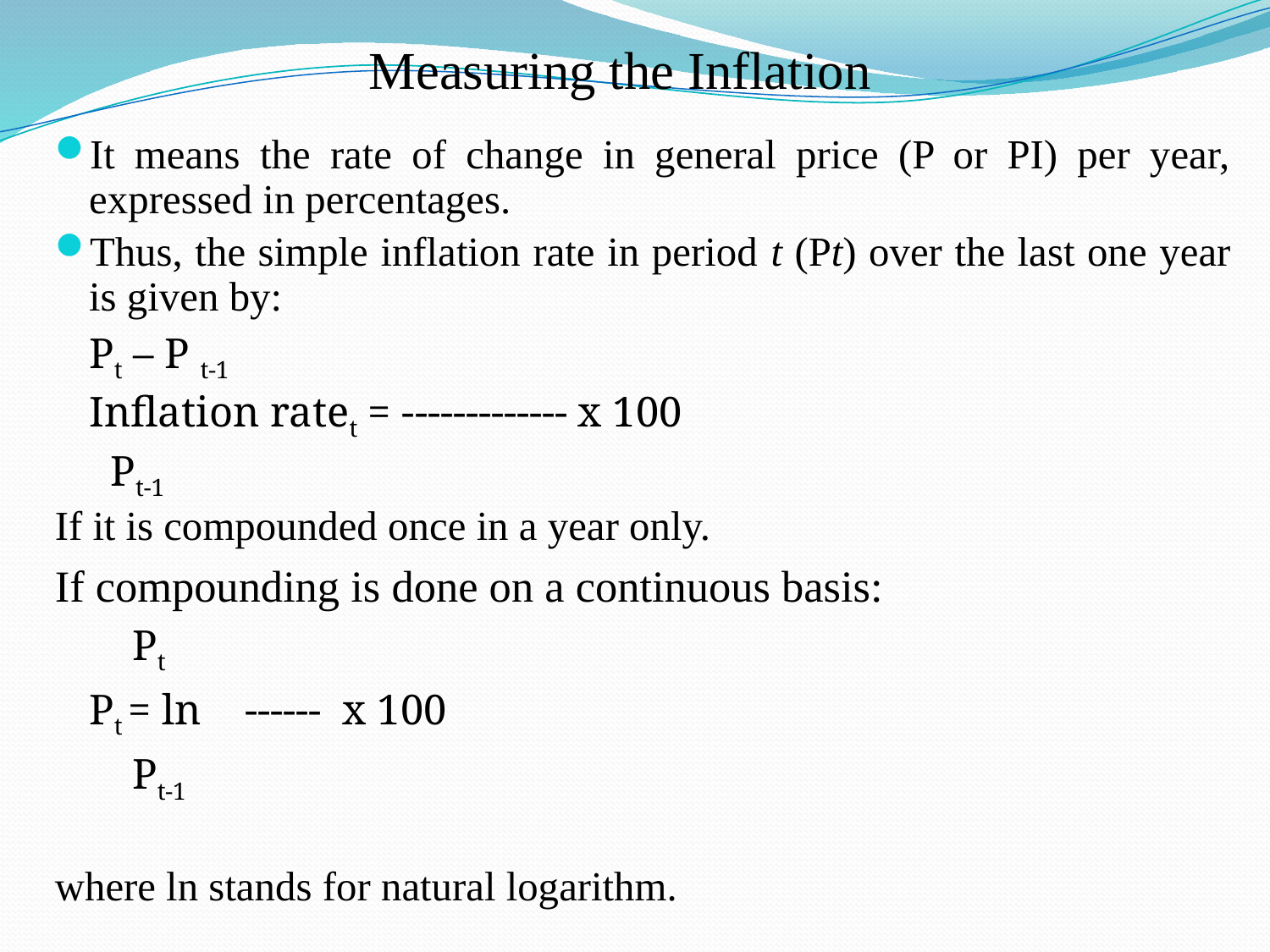

# Measuring the Inflation
It means the rate of change in general price (P or PI) per year, expressed in percentages.
Thus, the simple inflation rate in period t (Pt) over the last one year is given by:
						Pt – P t-1
			Inflation ratet = ------------- x 100
						  Pt-1
If it is compounded once in a year only.
If compounding is done on a continuous basis:
			    Pt
		Pt = ln    ------  x 100
 			    Pt-1

where ln stands for natural logarithm.